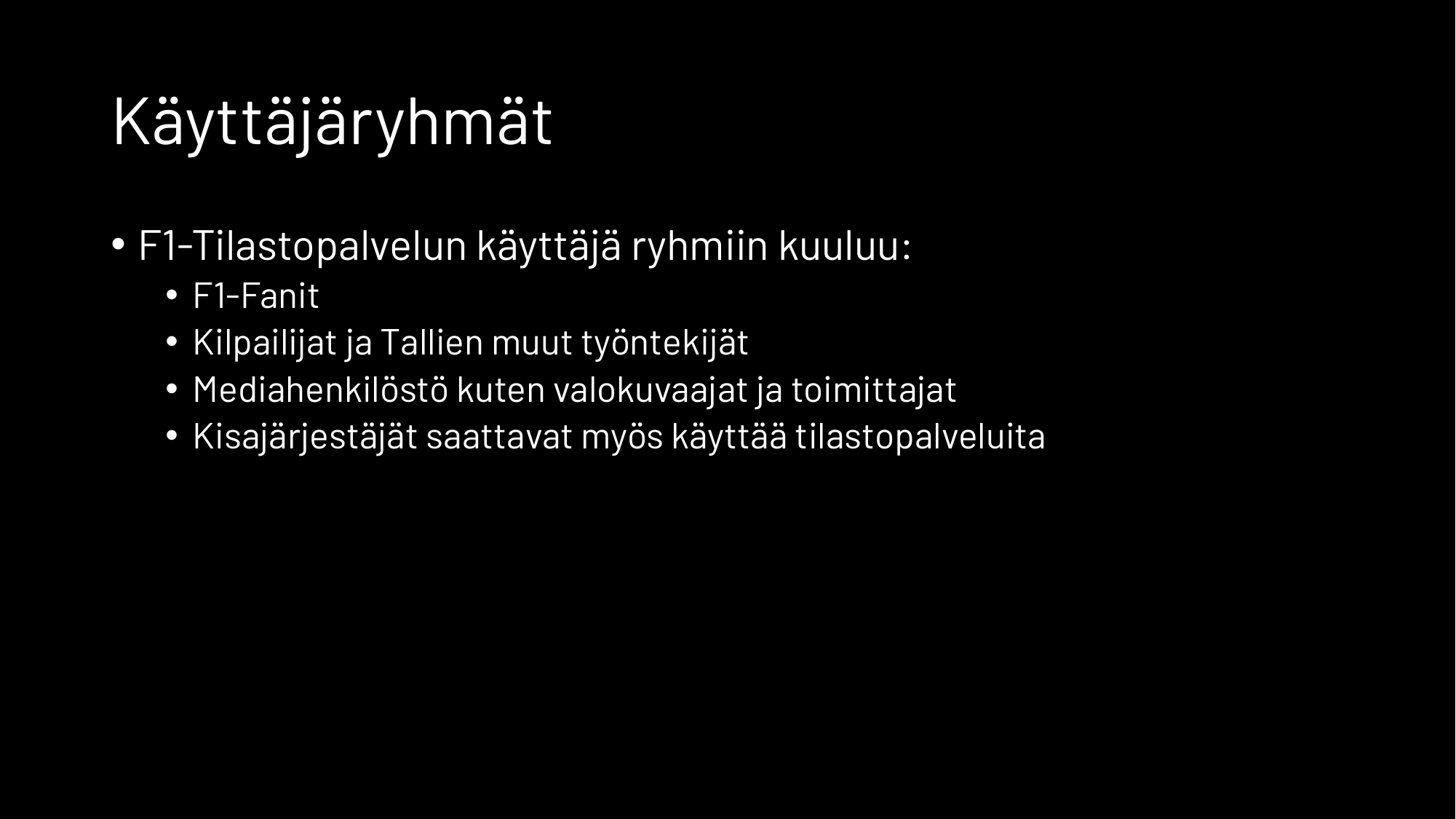

# Käyttäjäryhmät
F1-Tilastopalvelun käyttäjä ryhmiin kuuluu:
F1-Fanit
Kilpailijat ja Tallien muut työntekijät
Mediahenkilöstö kuten valokuvaajat ja toimittajat
Kisajärjestäjät saattavat myös käyttää tilastopalveluita